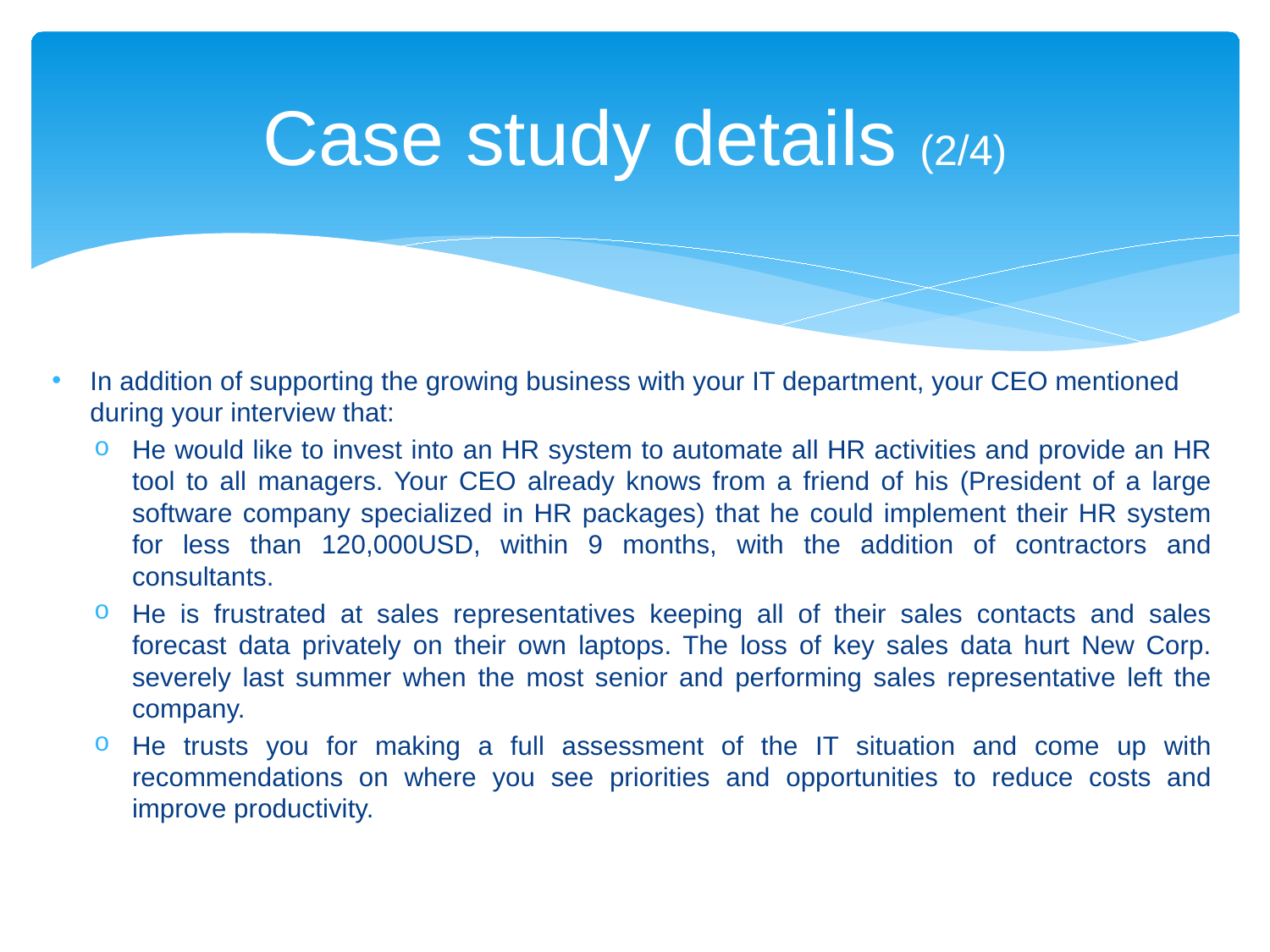

# Case study details (2/4)
In addition of supporting the growing business with your IT department, your CEO mentioned during your interview that:
He would like to invest into an HR system to automate all HR activities and provide an HR tool to all managers. Your CEO already knows from a friend of his (President of a large software company specialized in HR packages) that he could implement their HR system for less than 120,000USD, within 9 months, with the addition of contractors and consultants.
He is frustrated at sales representatives keeping all of their sales contacts and sales forecast data privately on their own laptops. The loss of key sales data hurt New Corp. severely last summer when the most senior and performing sales representative left the company.
He trusts you for making a full assessment of the IT situation and come up with recommendations on where you see priorities and opportunities to reduce costs and improve productivity.